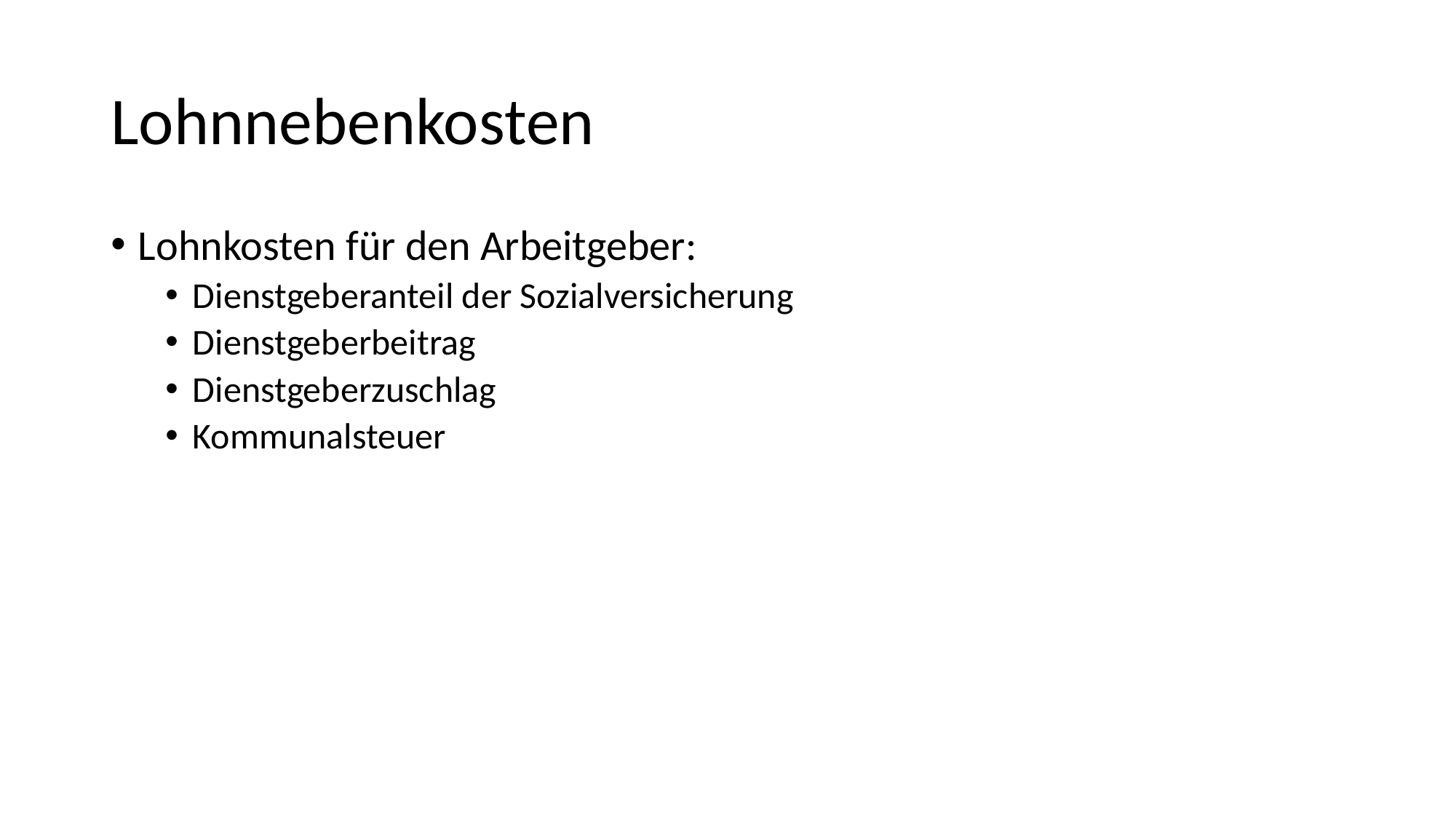

# Lohnnebenkosten
Lohnkosten für den Arbeitgeber:
Dienstgeberanteil der Sozialversicherung
Dienstgeberbeitrag
Dienstgeberzuschlag
Kommunalsteuer